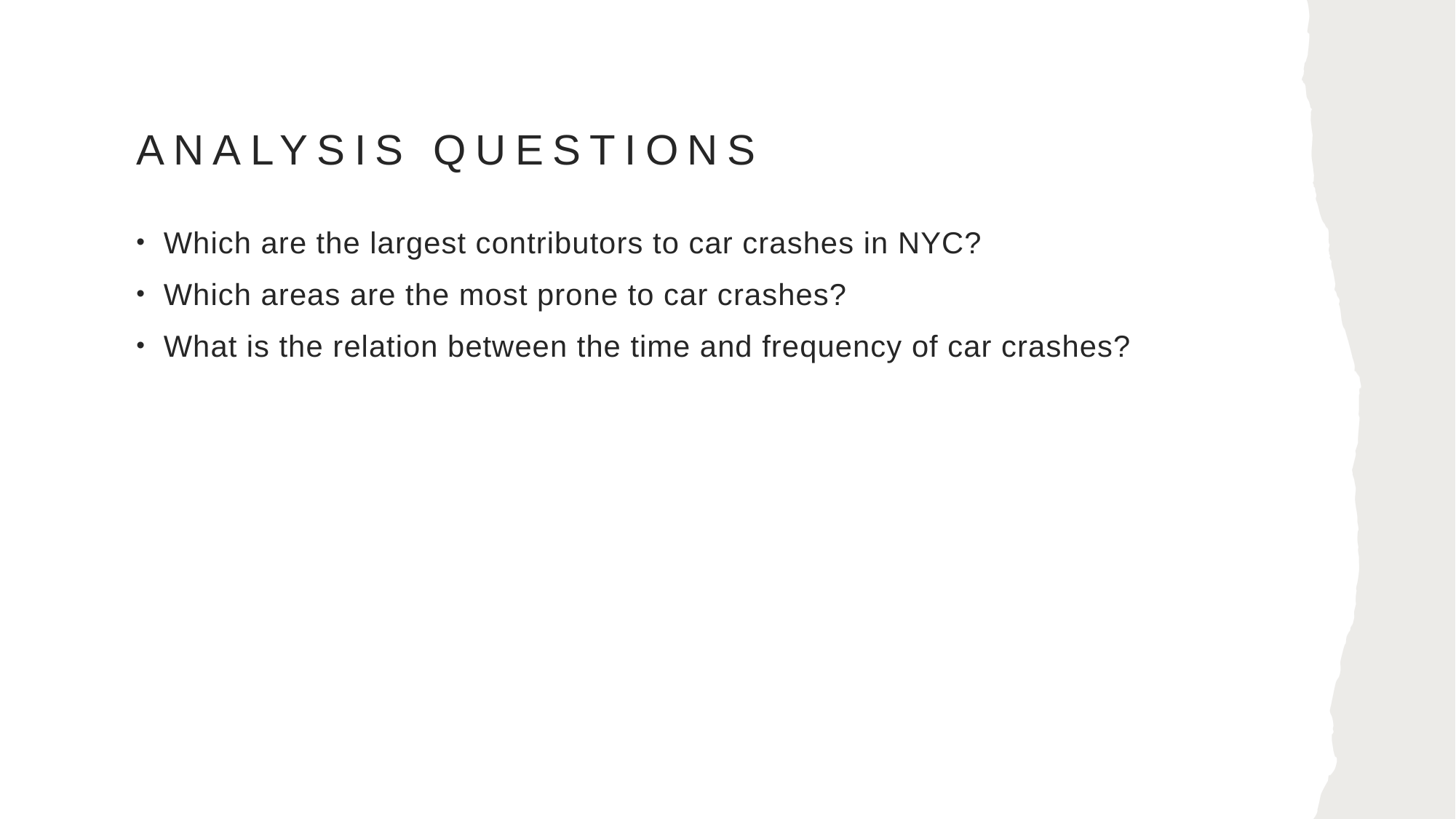

# Analysis Questions
Which are the largest contributors to car crashes in NYC?
Which areas are the most prone to car crashes?
What is the relation between the time and frequency of car crashes?